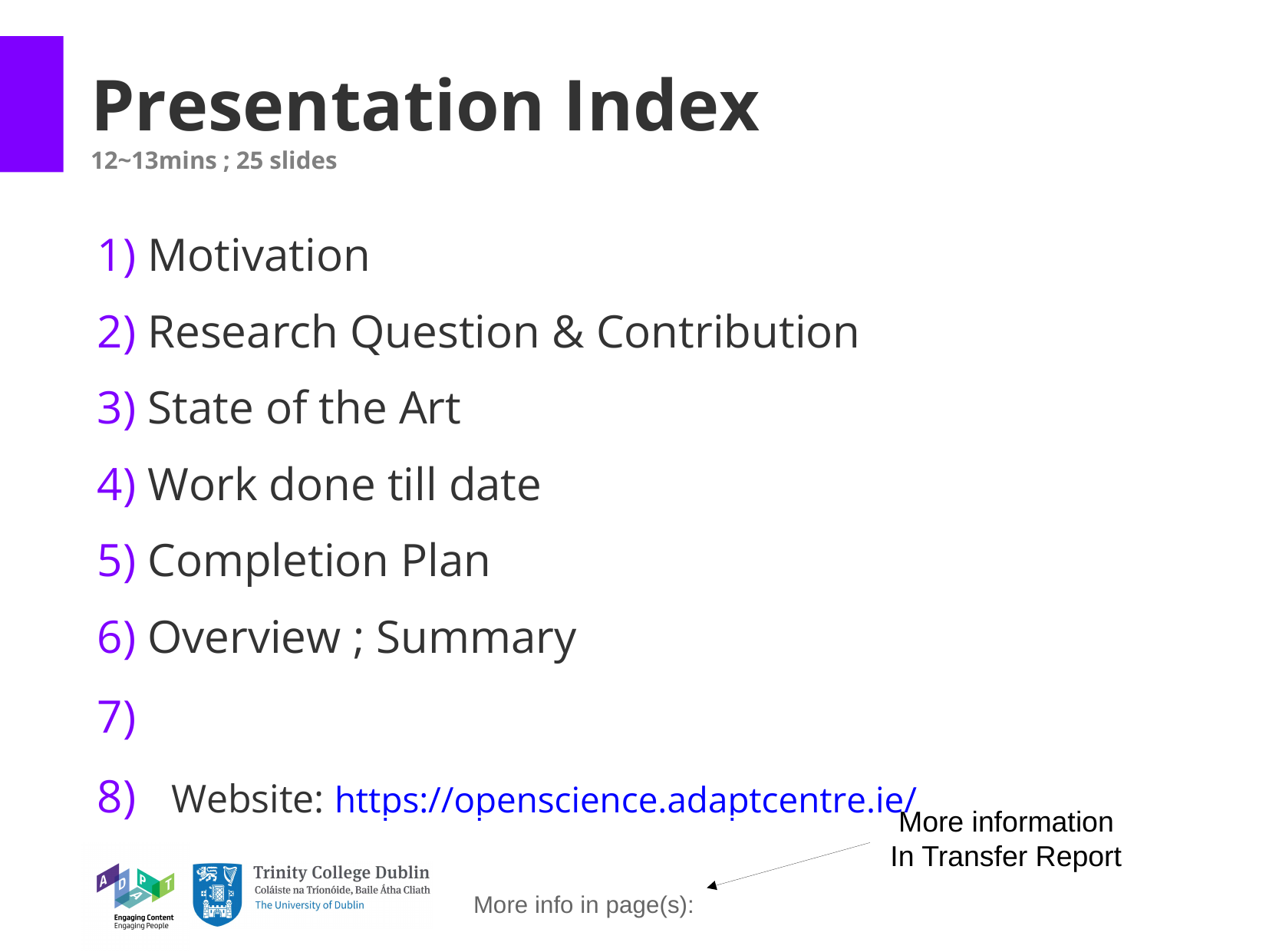

Presentation Index
12~13mins ; 25 slides
 Motivation
 Research Question & Contribution
 State of the Art
 Work done till date
 Completion Plan
 Overview ; Summary

   Website: https://openscience.adaptcentre.ie/
More information
In Transfer Report

More info in page(s):